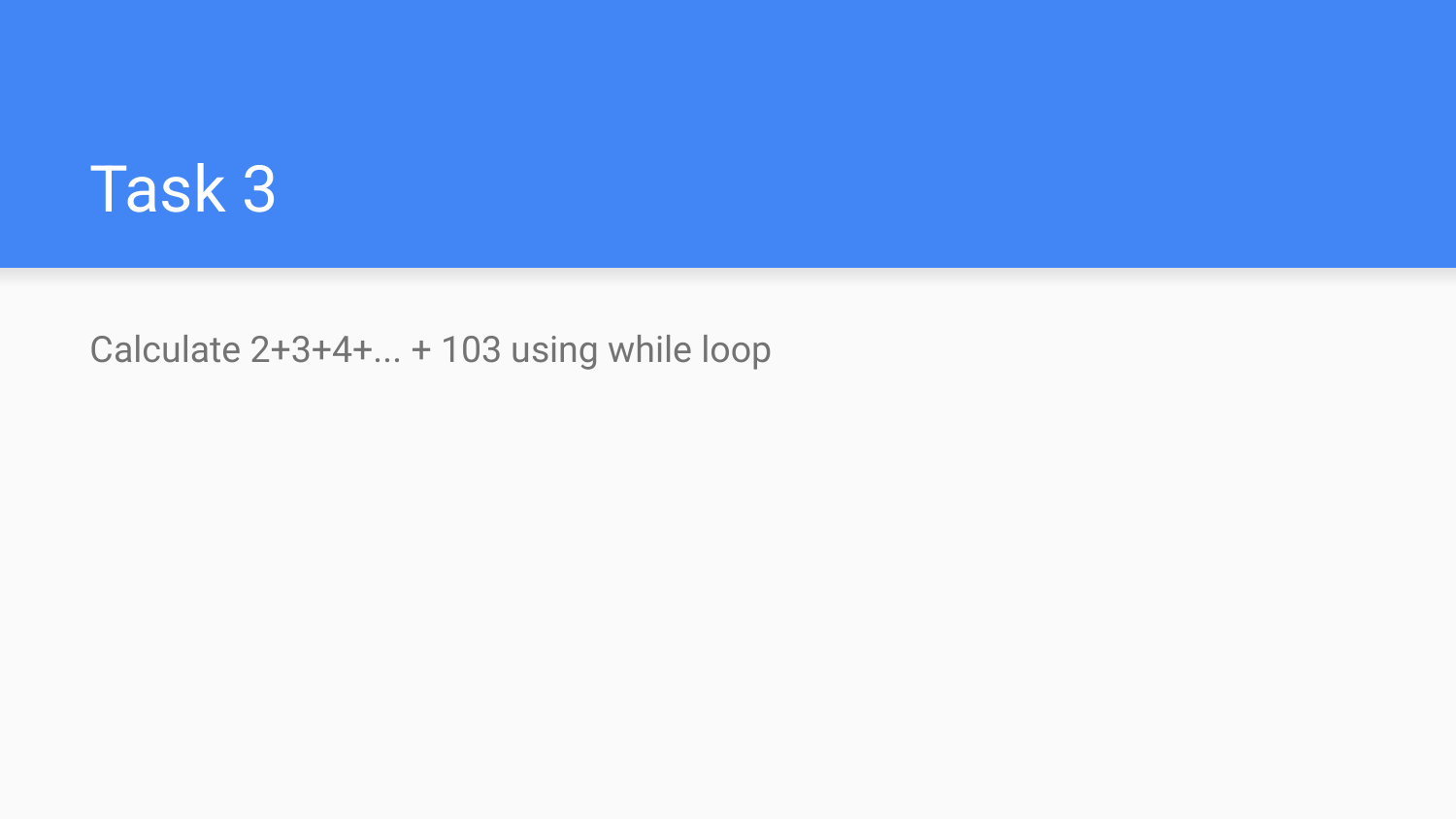

# Task 3
Calculate 2+3+4+... + 103 using while loop